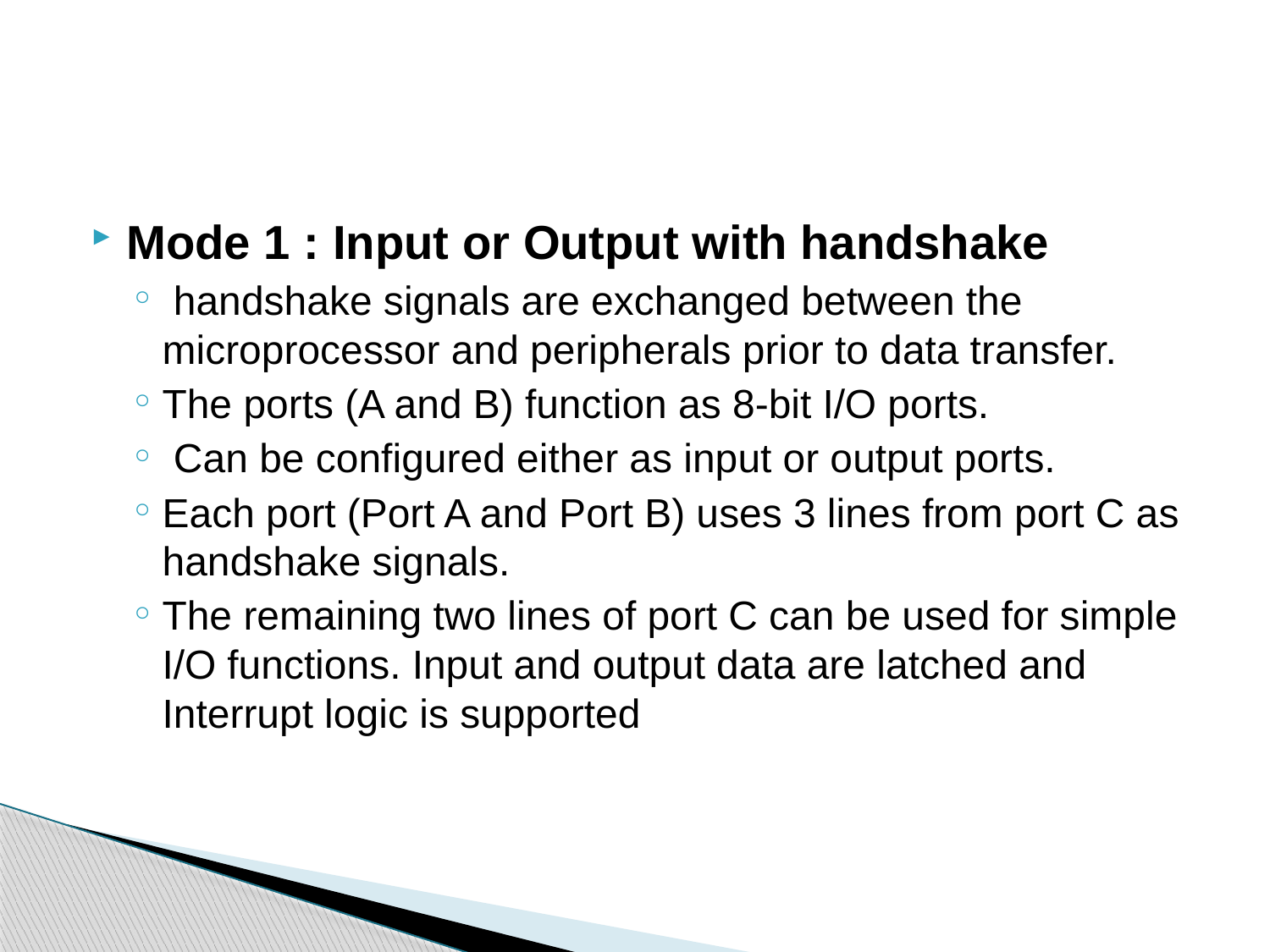

#
Mode 1 : Input or Output with handshake
 handshake signals are exchanged between the microprocessor and peripherals prior to data transfer.
The ports (A and B) function as 8-bit I/O ports.
 Can be configured either as input or output ports.
Each port (Port A and Port B) uses 3 lines from port C as handshake signals.
The remaining two lines of port C can be used for simple I/O functions. Input and output data are latched and Interrupt logic is supported